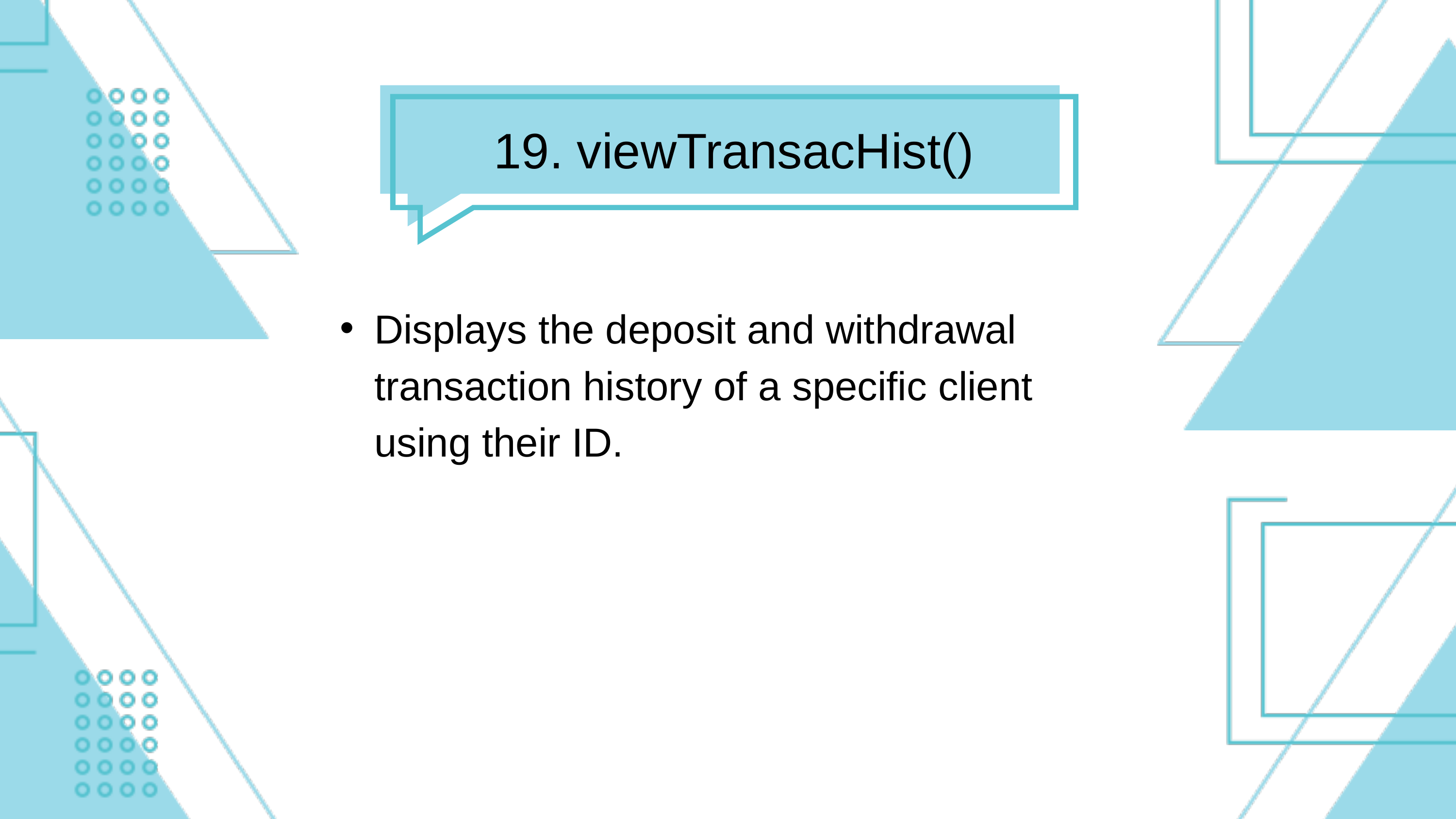

19. viewTransacHist()
Displays the deposit and withdrawal transaction history of a specific client using their ID.